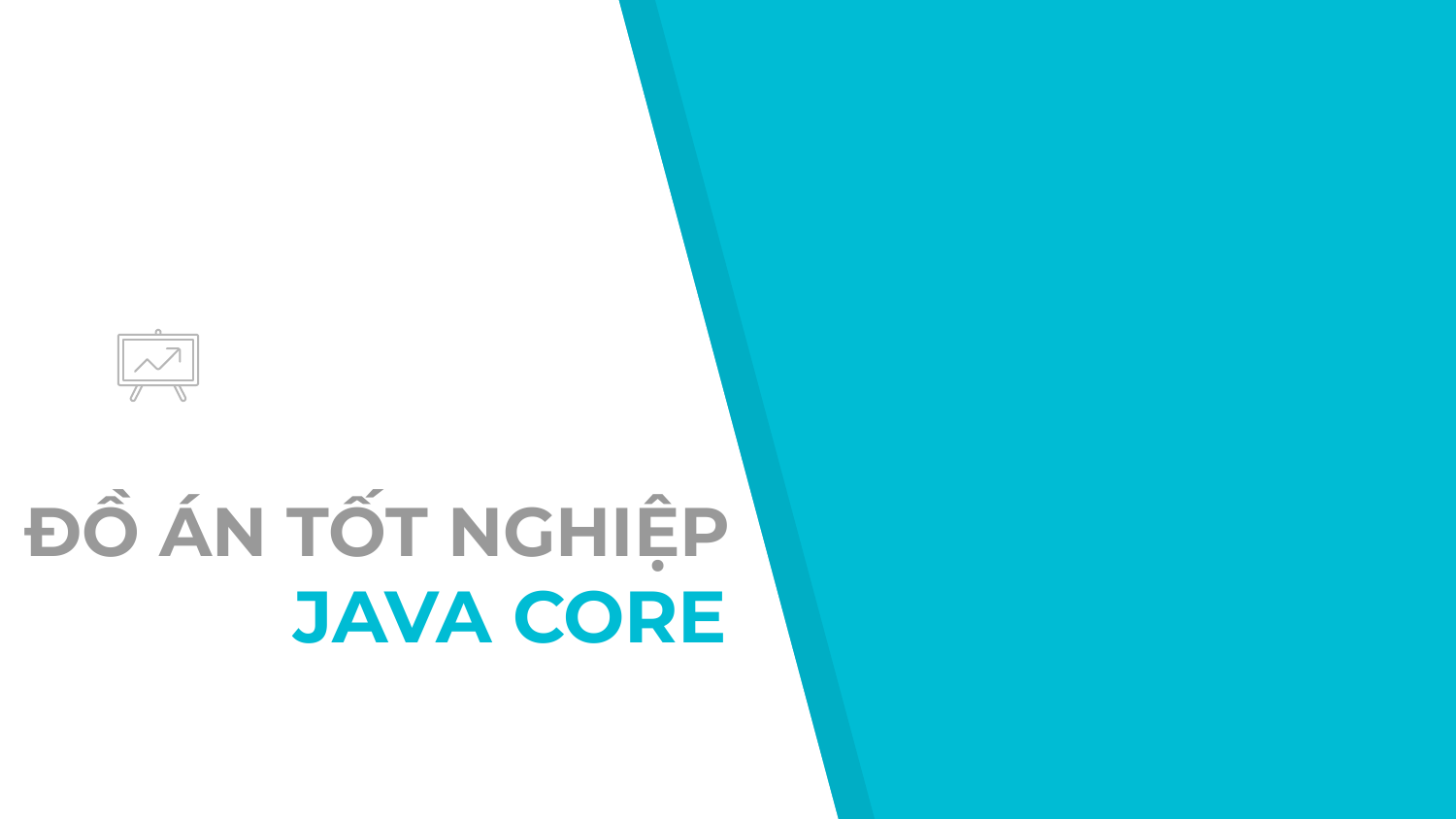

# ĐỒ ÁN TỐT NGHIỆP JAVA CORE